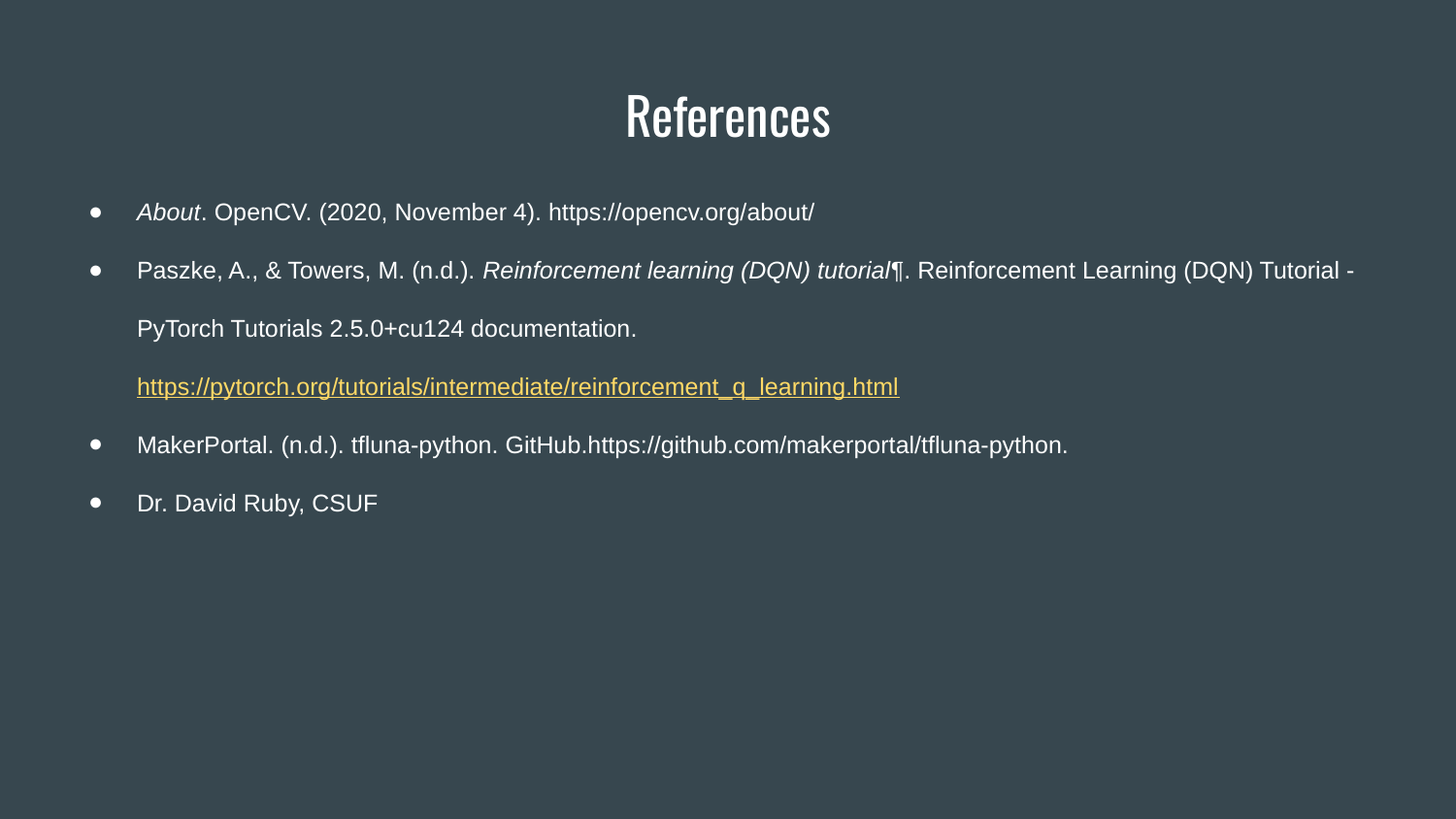

# References
About. OpenCV. (2020, November 4). https://opencv.org/about/
Paszke, A., & Towers, M. (n.d.). Reinforcement learning (DQN) tutorial¶. Reinforcement Learning (DQN) Tutorial - PyTorch Tutorials 2.5.0+cu124 documentation. https://pytorch.org/tutorials/intermediate/reinforcement_q_learning.html
MakerPortal. (n.d.). tfluna-python. GitHub.https://github.com/makerportal/tfluna-python.
Dr. David Ruby, CSUF